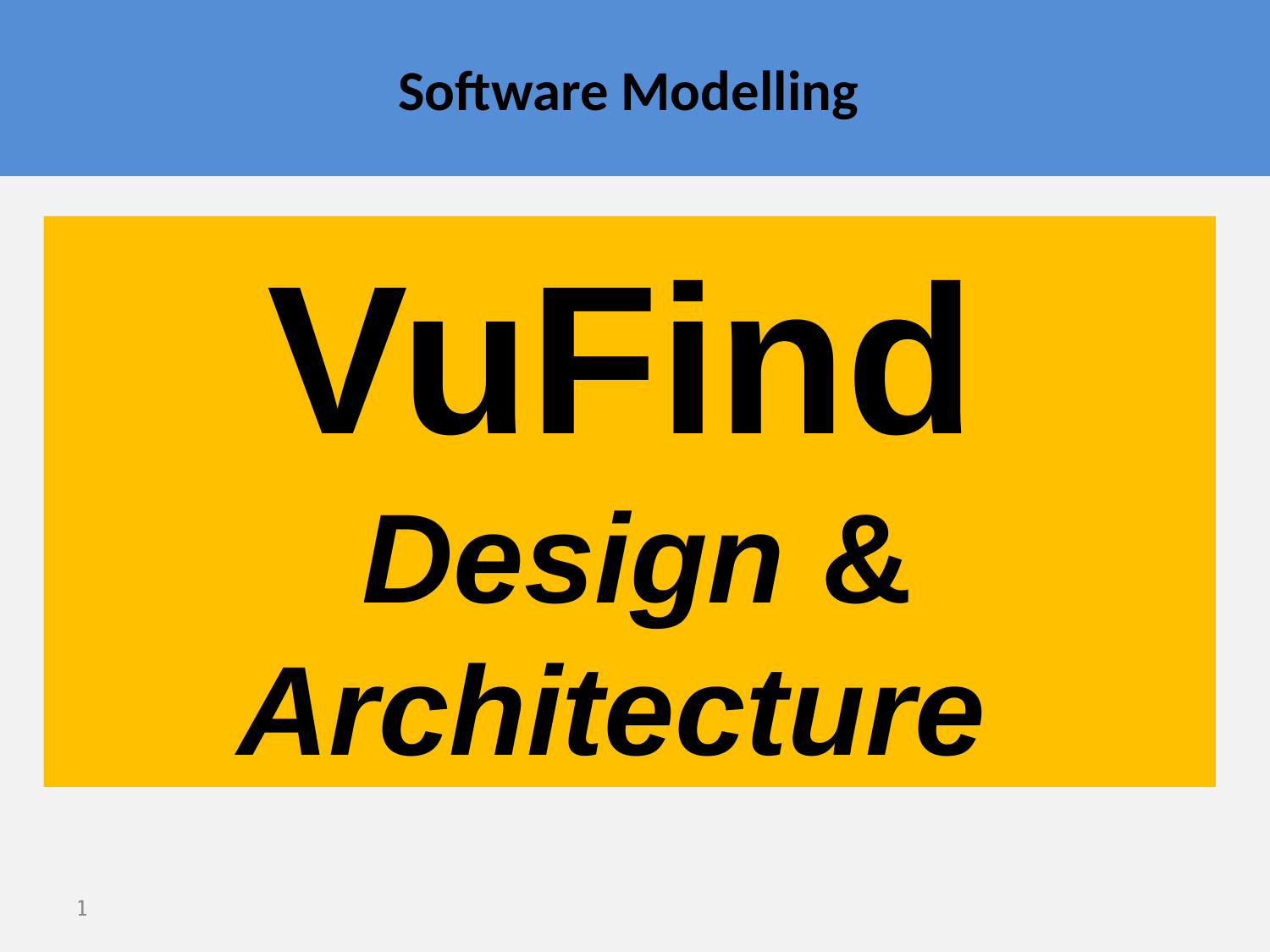

# Software Modelling
VuFind
 Design & Architecture
1